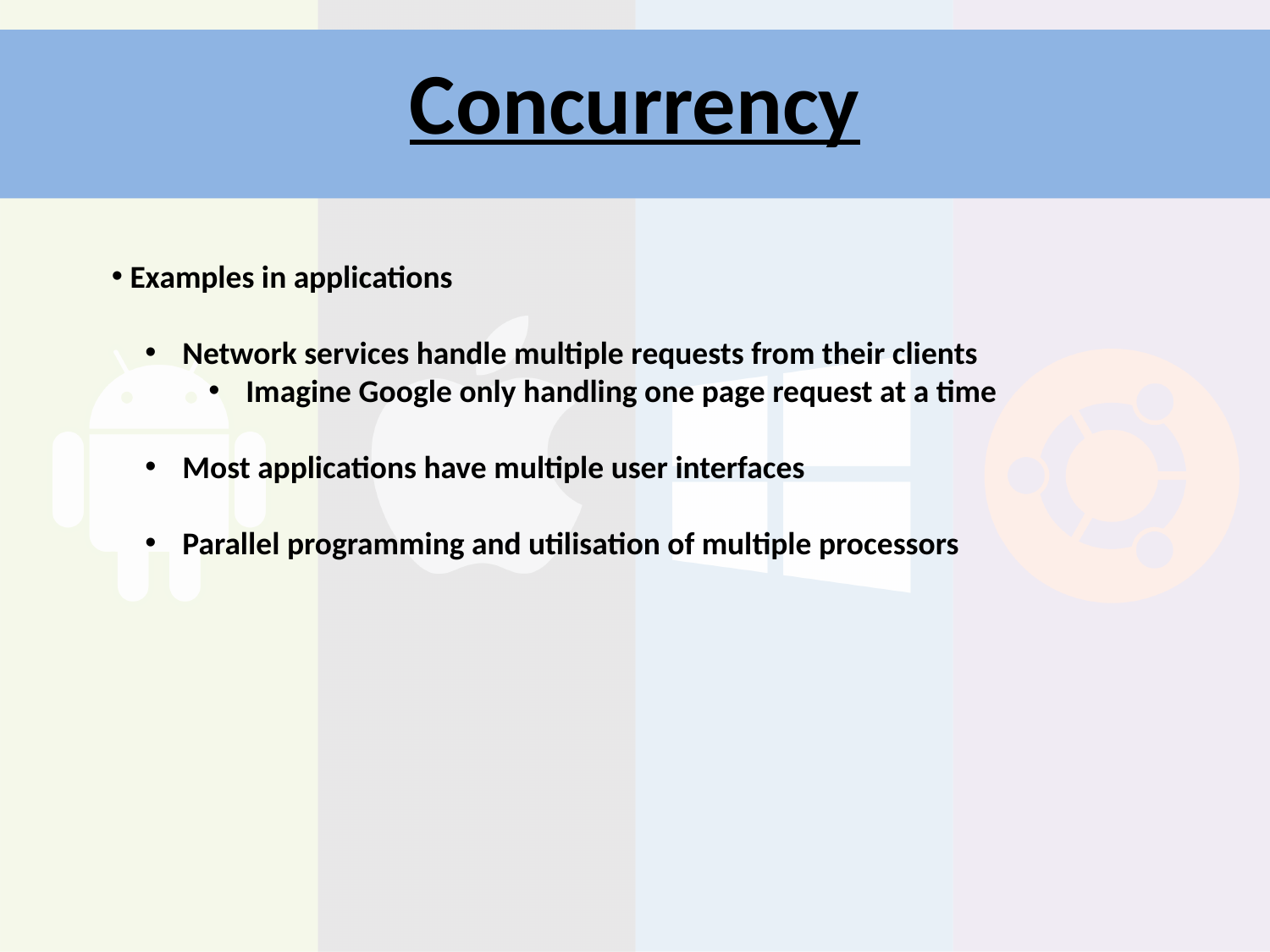

# Concurrency
 Examples in applications

 Network services handle multiple requests from their clients
 Imagine Google only handling one page request at a time

 Most applications have multiple user interfaces

 Parallel programming and utilisation of multiple processors